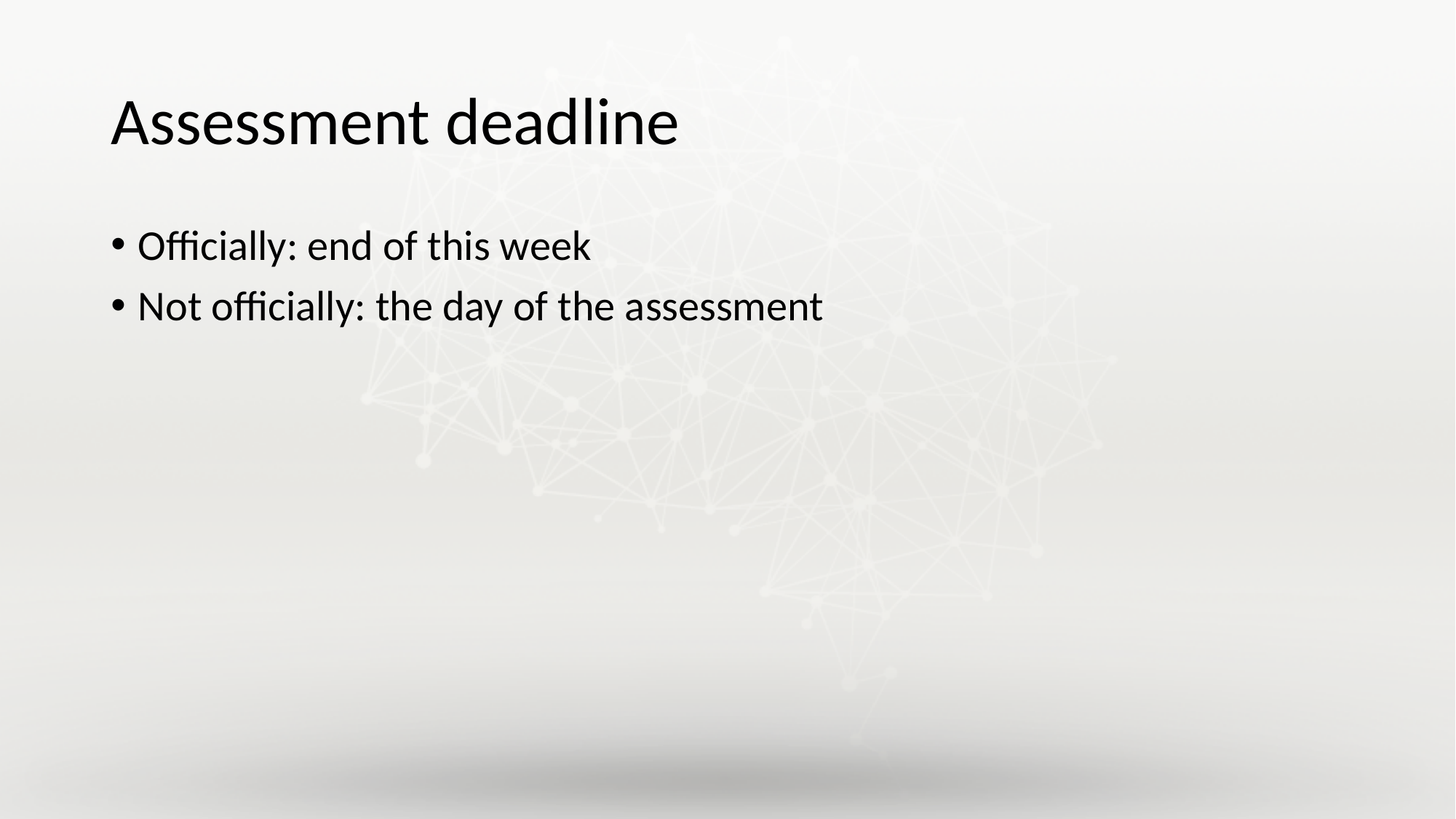

# Assessment deadline
Officially: end of this week
Not officially: the day of the assessment